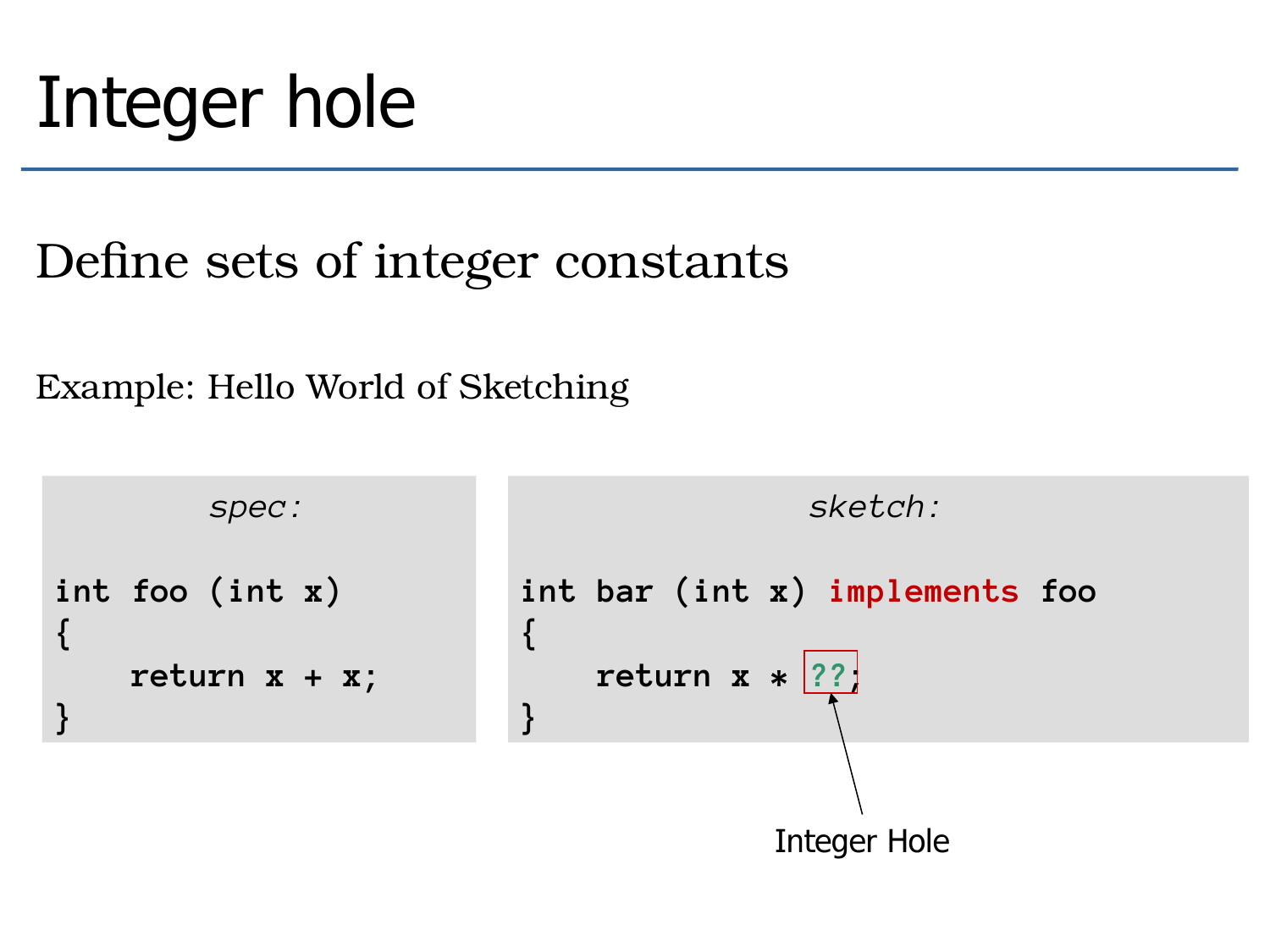

# Integer hole
Define sets of integer constants

Example: Hello World of Sketching
spec:

int foo (int x)
{
    return x + x;
}
sketch:

int bar (int x) implements foo
{
    return x * ??;
}

Integer Hole